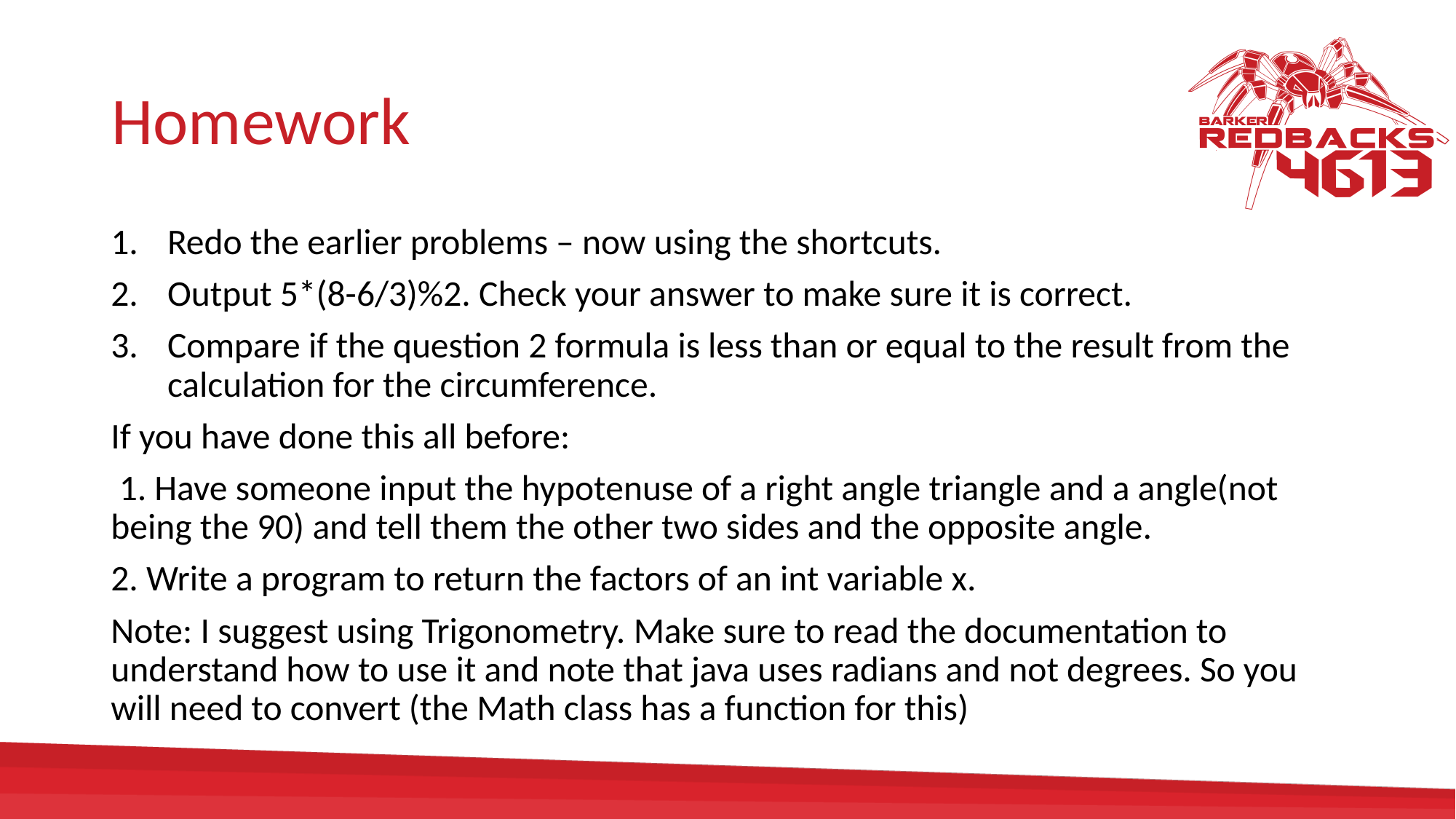

# Homework
Redo the earlier problems – now using the shortcuts.
Output 5*(8-6/3)%2. Check your answer to make sure it is correct.
Compare if the question 2 formula is less than or equal to the result from the calculation for the circumference.
If you have done this all before:
 1. Have someone input the hypotenuse of a right angle triangle and a angle(not being the 90) and tell them the other two sides and the opposite angle.
2. Write a program to return the factors of an int variable x.
Note: I suggest using Trigonometry. Make sure to read the documentation to understand how to use it and note that java uses radians and not degrees. So you will need to convert (the Math class has a function for this)